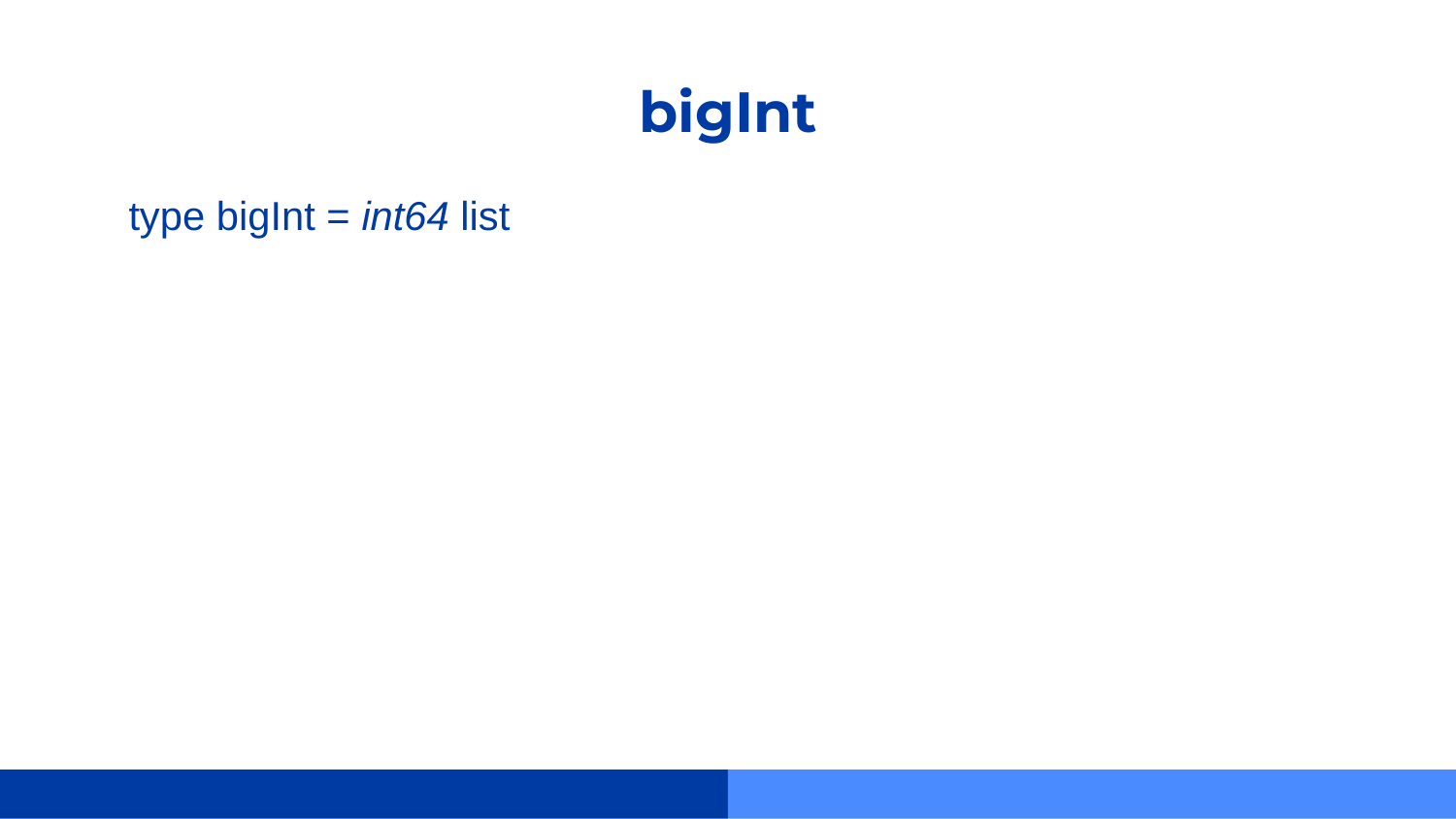

# bigInt
type bigInt = int64 list